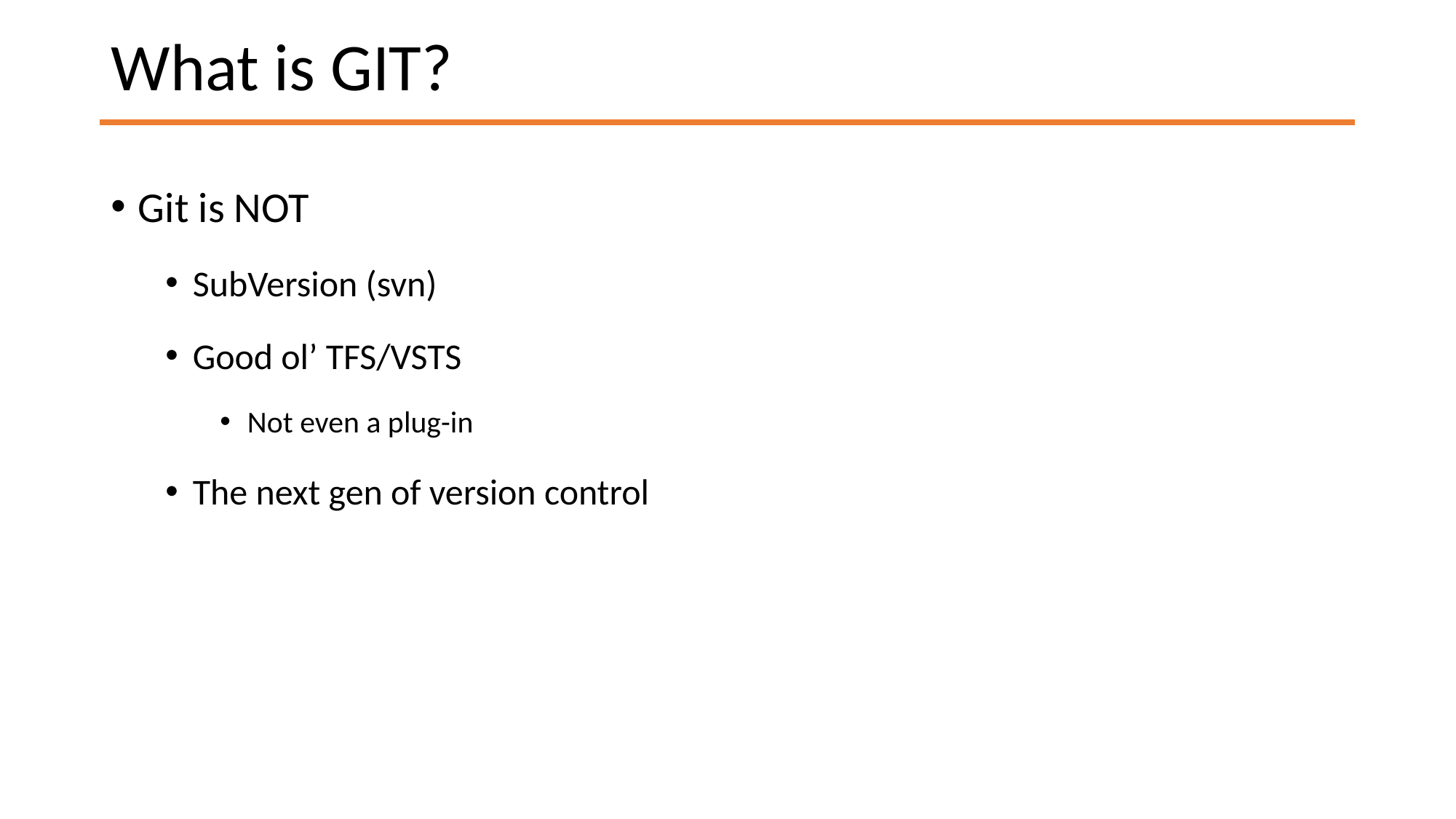

# What is GIT?
Git is NOT
SubVersion (svn)
Good ol’ TFS/VSTS
Not even a plug-in
The next gen of version control